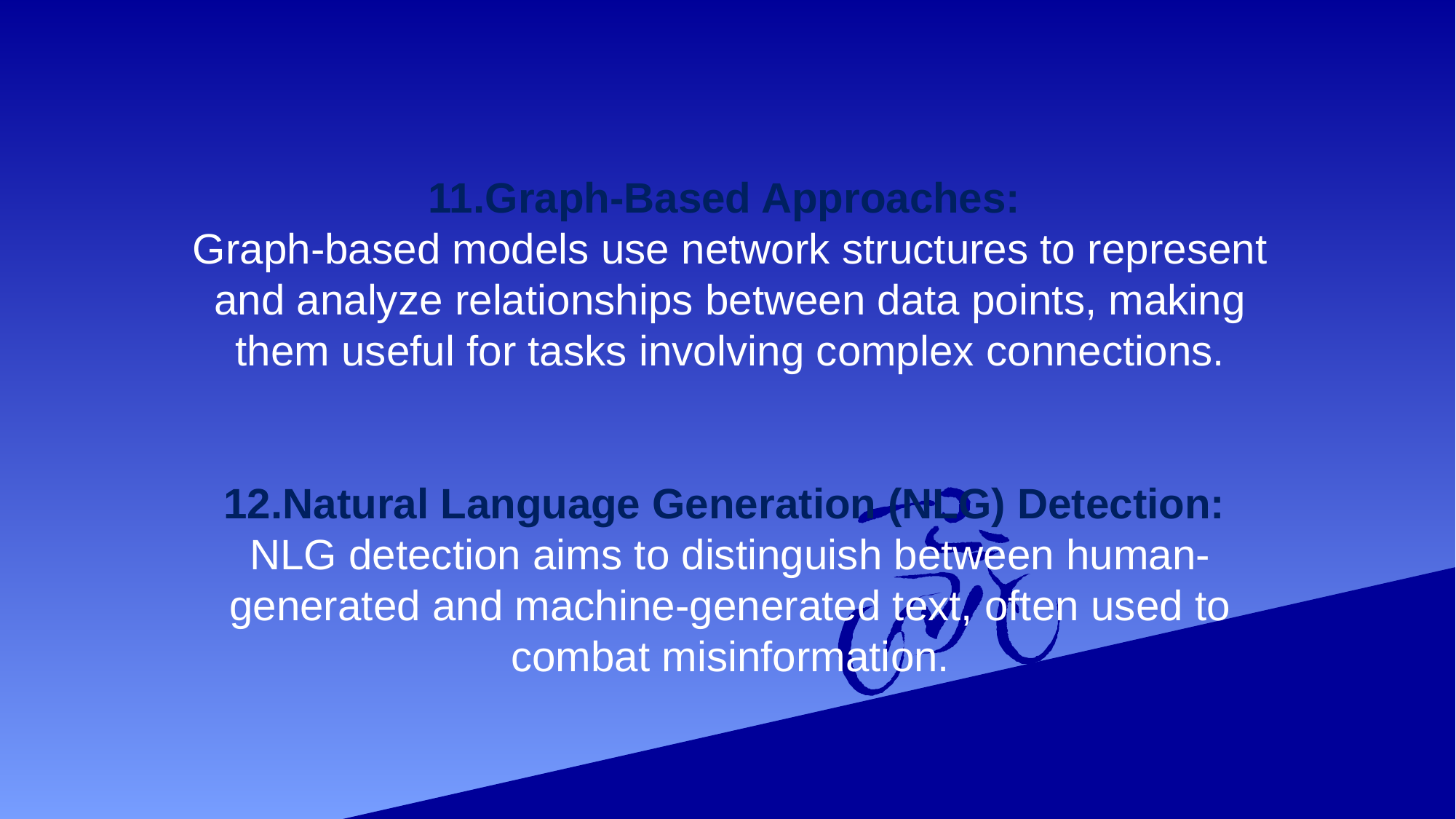

11.Graph-Based Approaches:
Graph-based models use network structures to represent and analyze relationships between data points, making them useful for tasks involving complex connections.

12.Natural Language Generation (NLG) Detection:
NLG detection aims to distinguish between human-generated and machine-generated text, often used to combat misinformation.